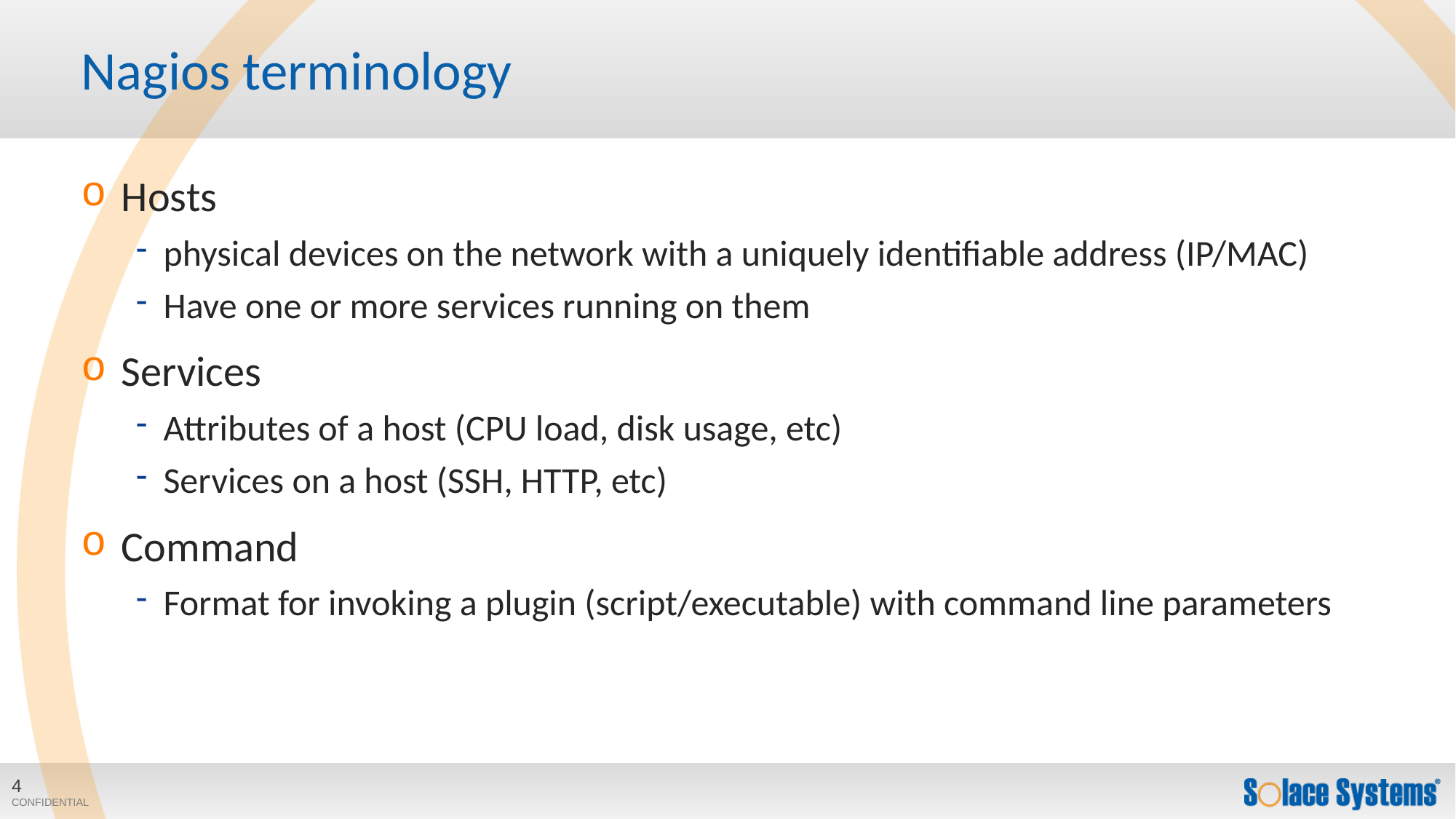

# Nagios terminology
Hosts
physical devices on the network with a uniquely identifiable address (IP/MAC)
Have one or more services running on them
Services
Attributes of a host (CPU load, disk usage, etc)
Services on a host (SSH, HTTP, etc)
Command
Format for invoking a plugin (script/executable) with command line parameters